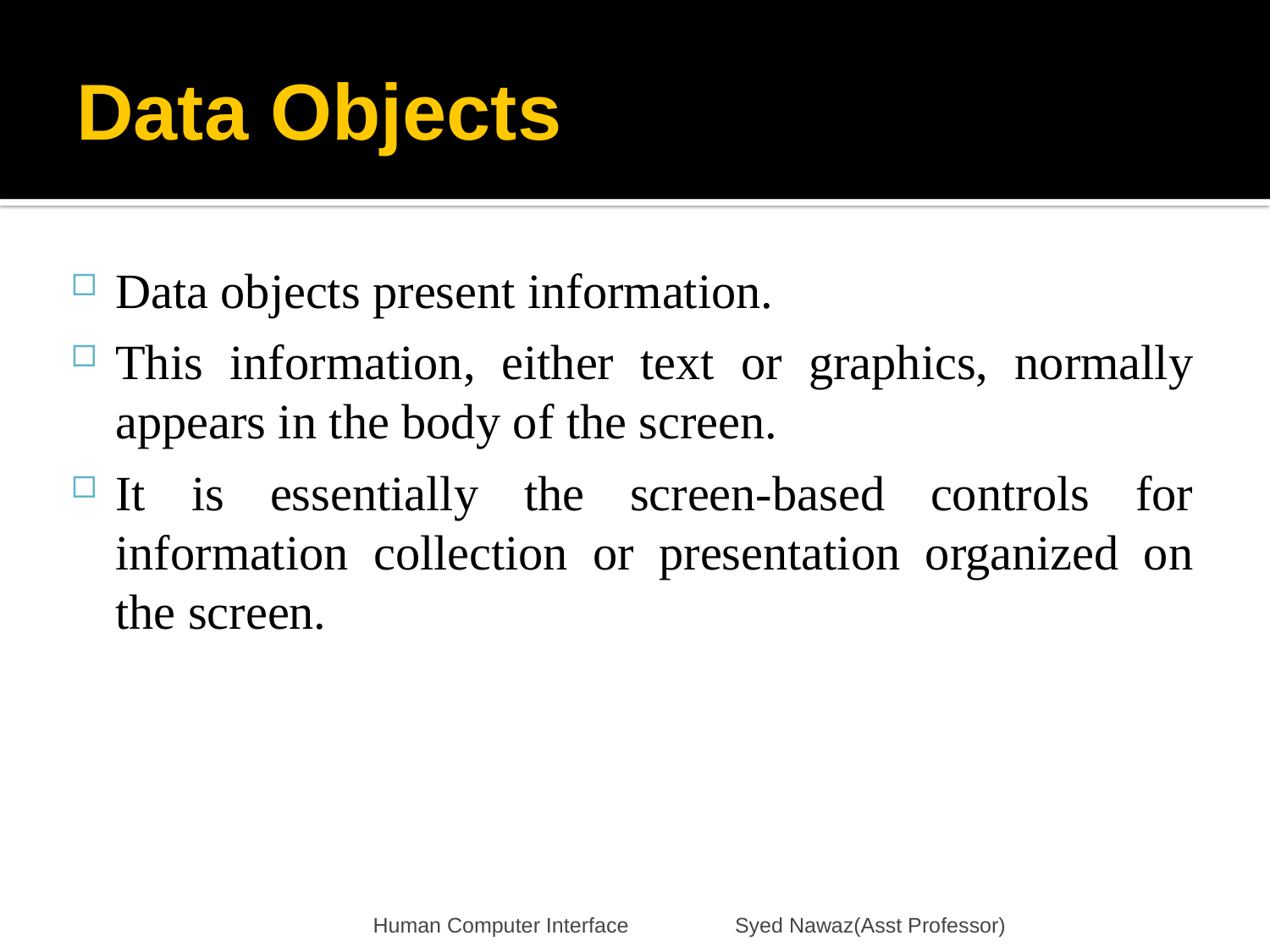

# Data Objects
Data objects present information.
This information, either text or graphics, normally appears in the body of the screen.
It is essentially the screen-based controls for information collection or presentation organized on the screen.

Human Computer Interface                  Syed Nawaz(Asst Professor)